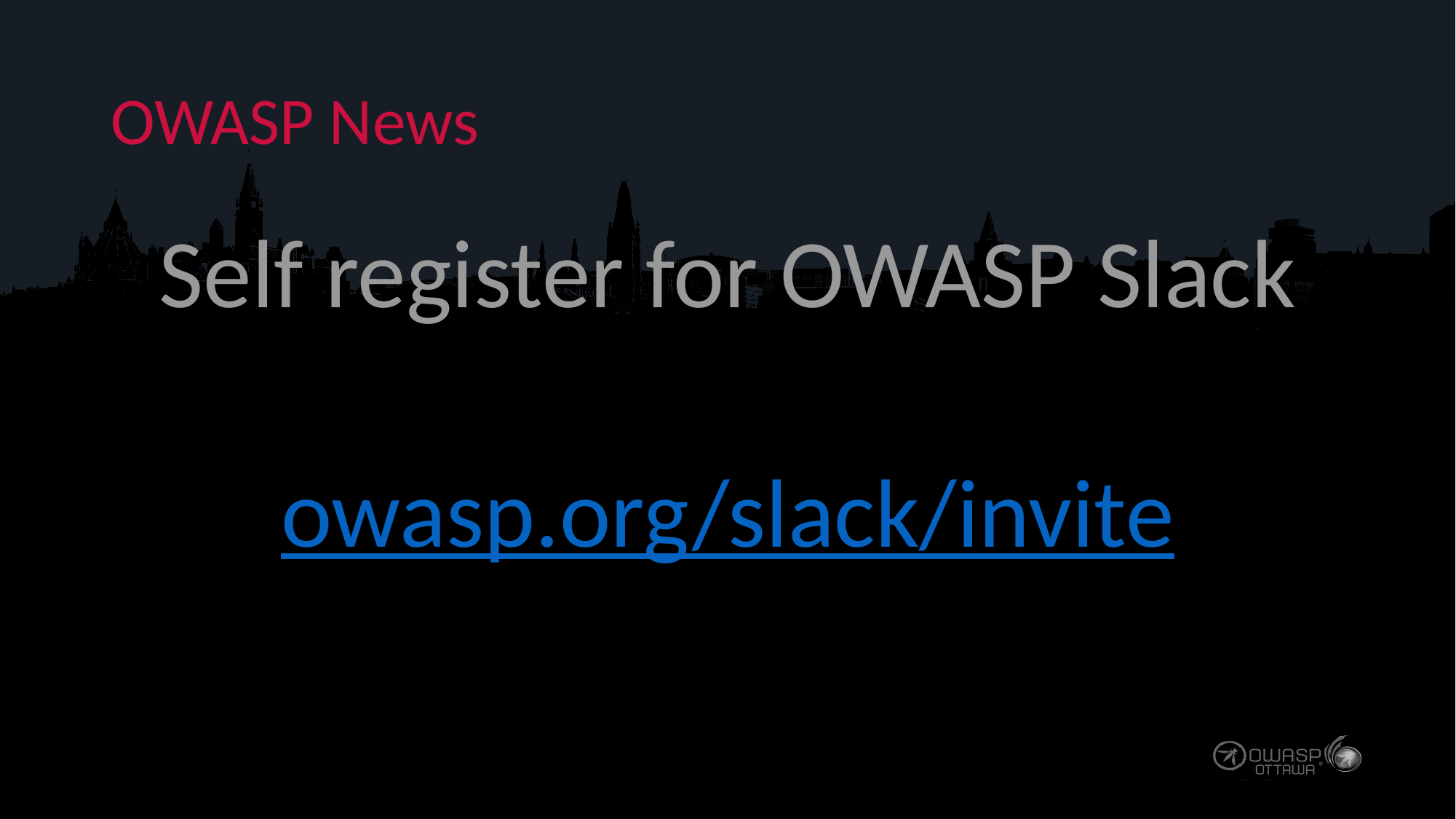

# OWASP News
Self register for OWASP Slack

owasp.org/slack/invite